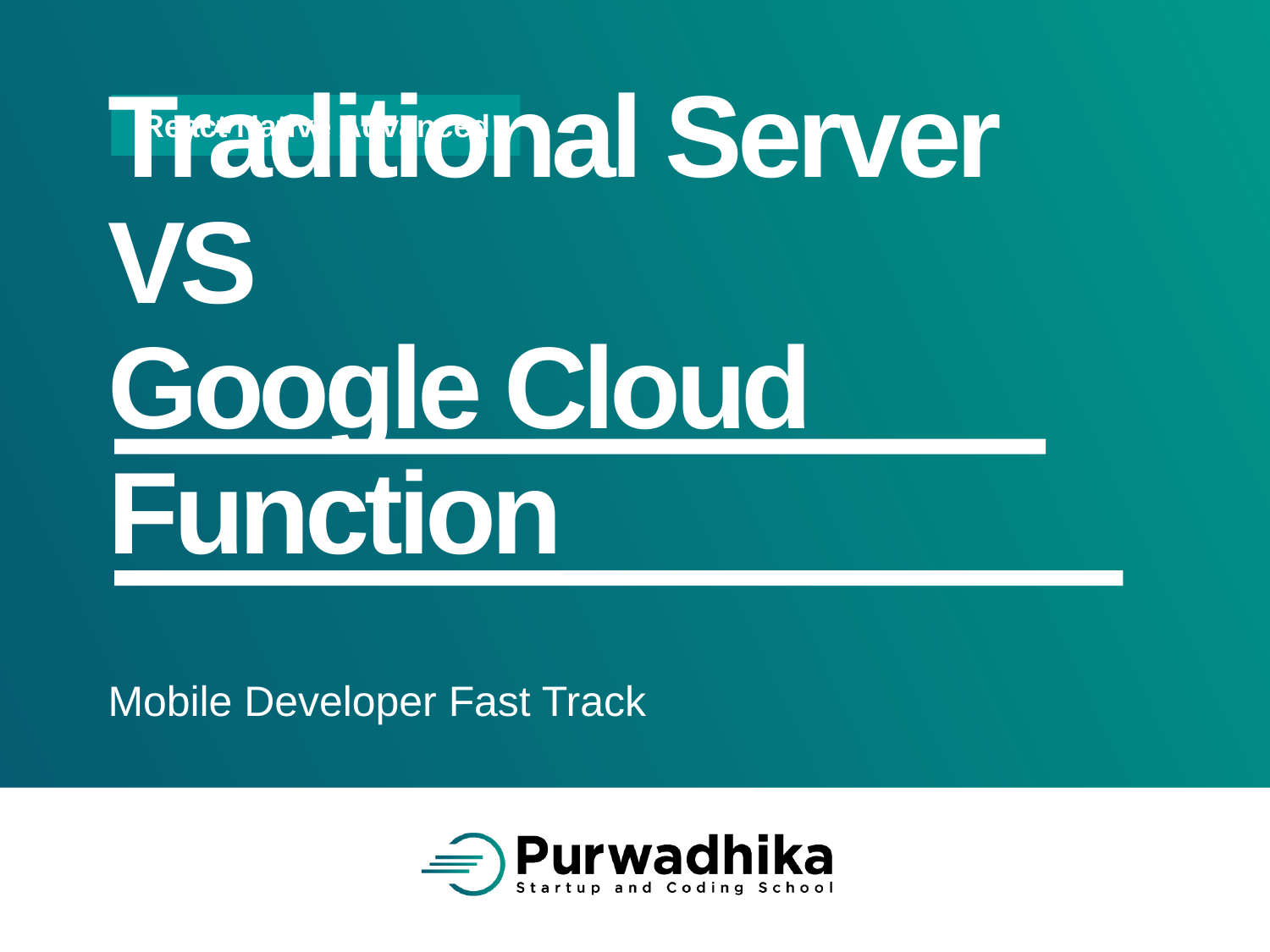

# Traditional Server VS Google Cloud Function

Mobile Developer Fast Track